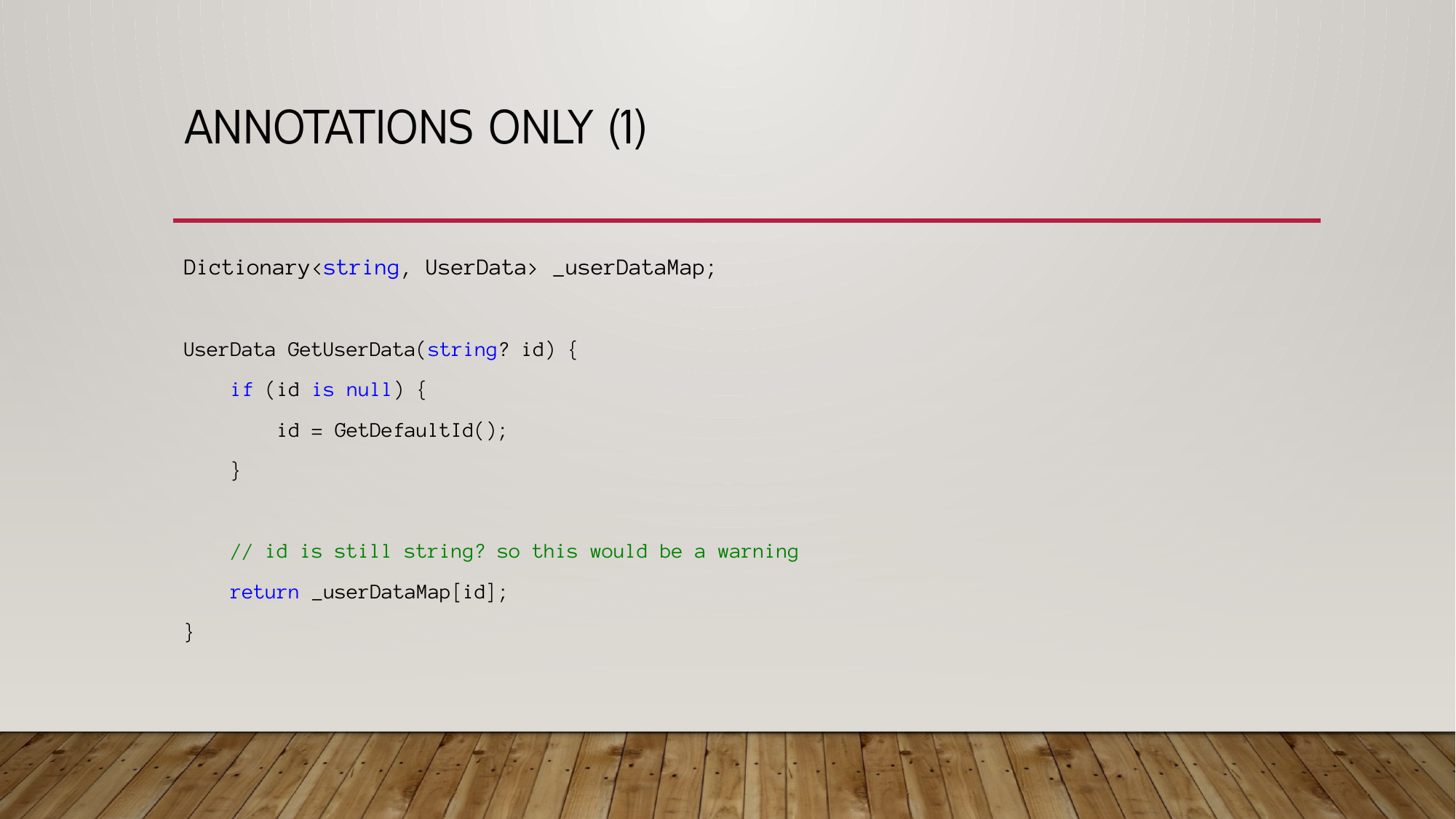

# Annotations Only (1)
Dictionary<string, UserData> _userDataMap;

UserData GetUserData(string? id) {
    if (id is null) {
        id = GetDefaultId();
    }

    // id is still string? so this would be a warning
    return _userDataMap[id];
}